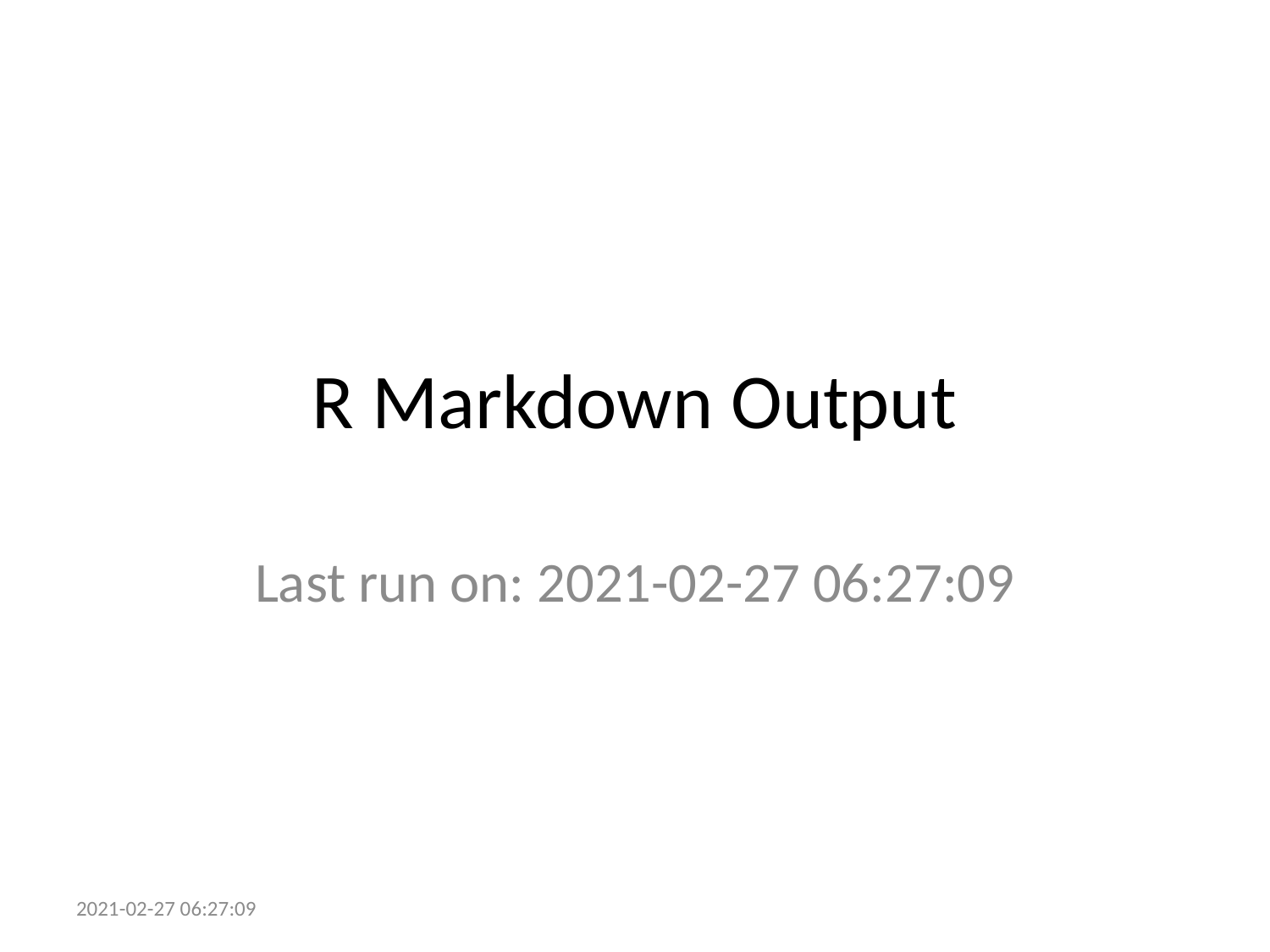

# R Markdown Output
Last run on: 2021-02-27 06:27:09
2021-02-27 06:27:09